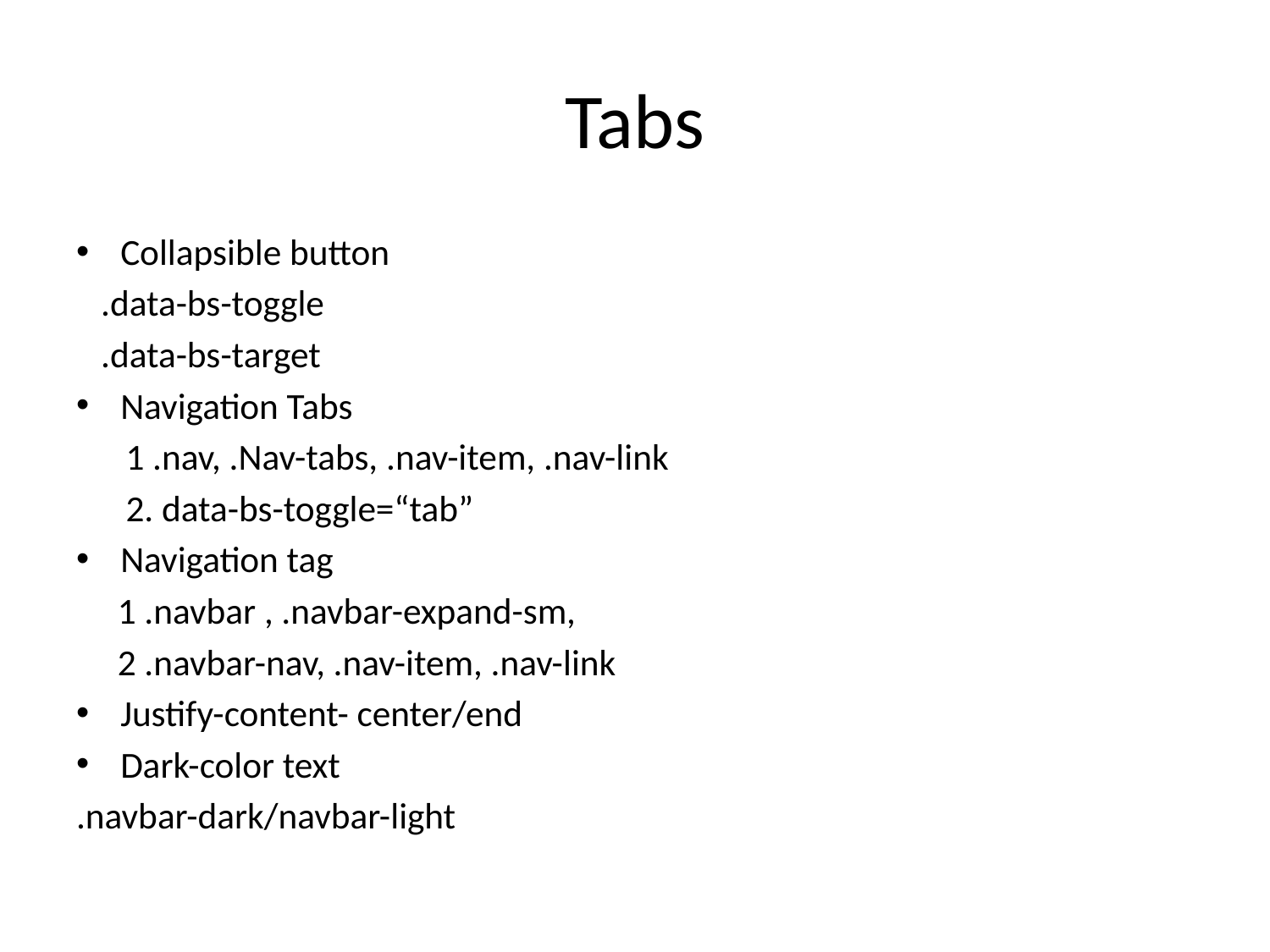

# Tabs
Collapsible button
   .data-bs-toggle
   .data-bs-target
Navigation Tabs
      1 .nav, .Nav-tabs, .nav-item, .nav-link
      2. data-bs-toggle=“tab”
Navigation tag
     1 .navbar , .navbar-expand-sm,
     2 .navbar-nav, .nav-item, .nav-link
Justify-content- center/end
Dark-color text
.navbar-dark/navbar-light